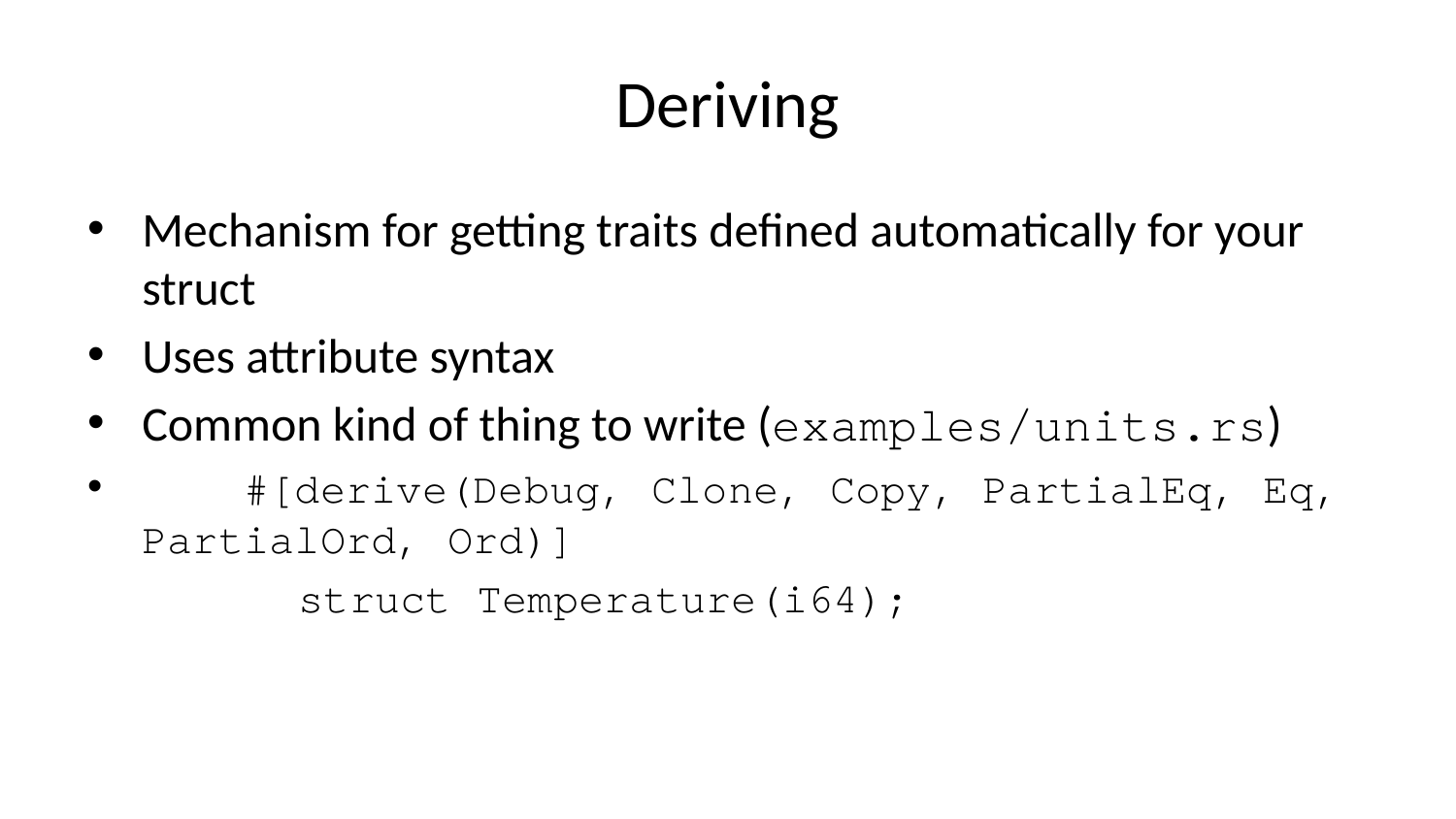

# Deriving
Mechanism for getting traits defined automatically for your struct
Uses attribute syntax
Common kind of thing to write (examples/units.rs)
    #[derive(Debug, Clone, Copy, PartialEq, Eq, PartialOrd, Ord)]
    struct Temperature(i64);